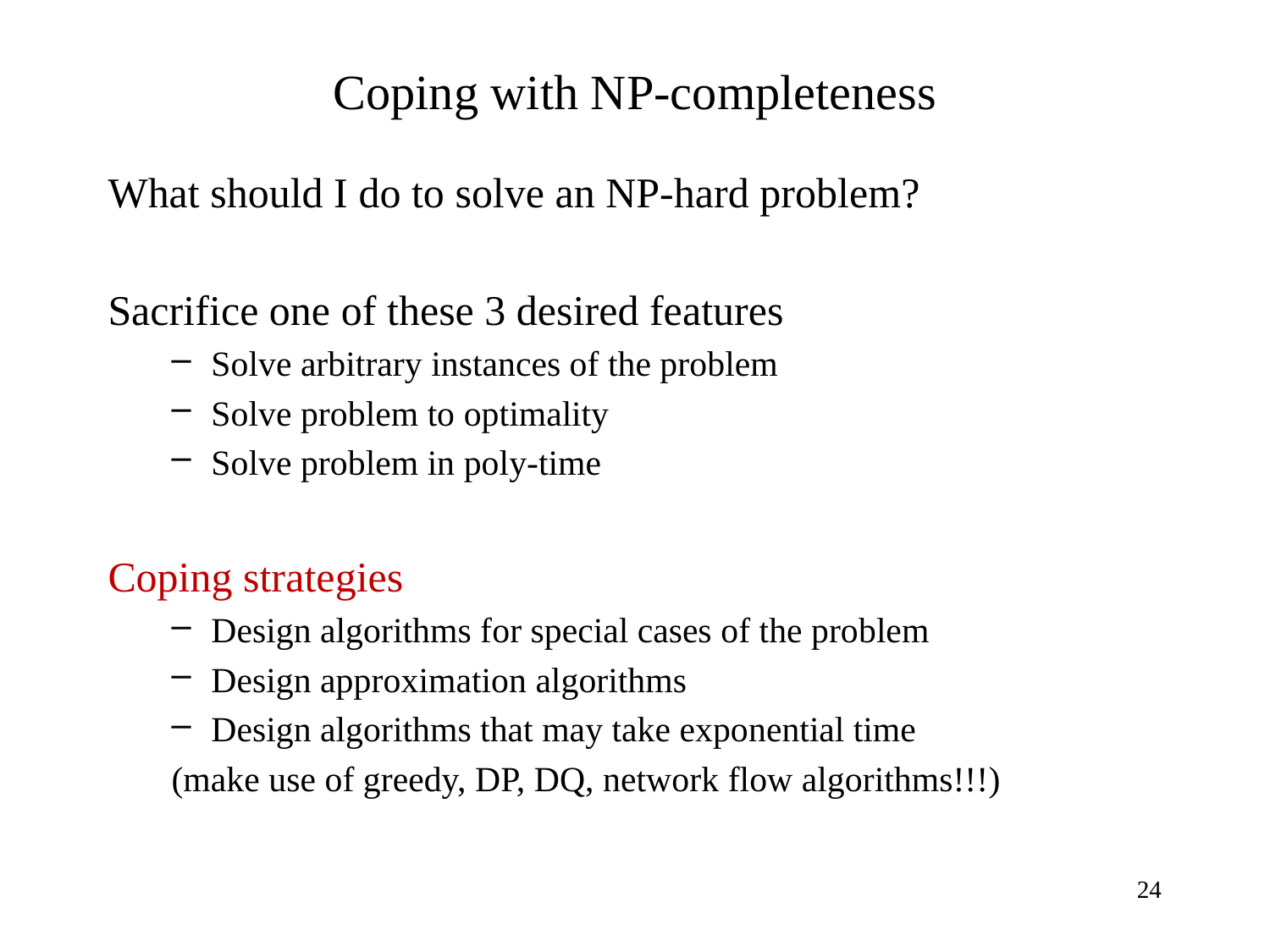

# Coping with NP-completeness
What should I do to solve an NP-hard problem?

Sacrifice one of these 3 desired features
Solve arbitrary instances of the problem
Solve problem to optimality
Solve problem in poly-time

Coping strategies
Design algorithms for special cases of the problem
Design approximation algorithms
Design algorithms that may take exponential time
(make use of greedy, DP, DQ, network flow algorithms!!!)
24